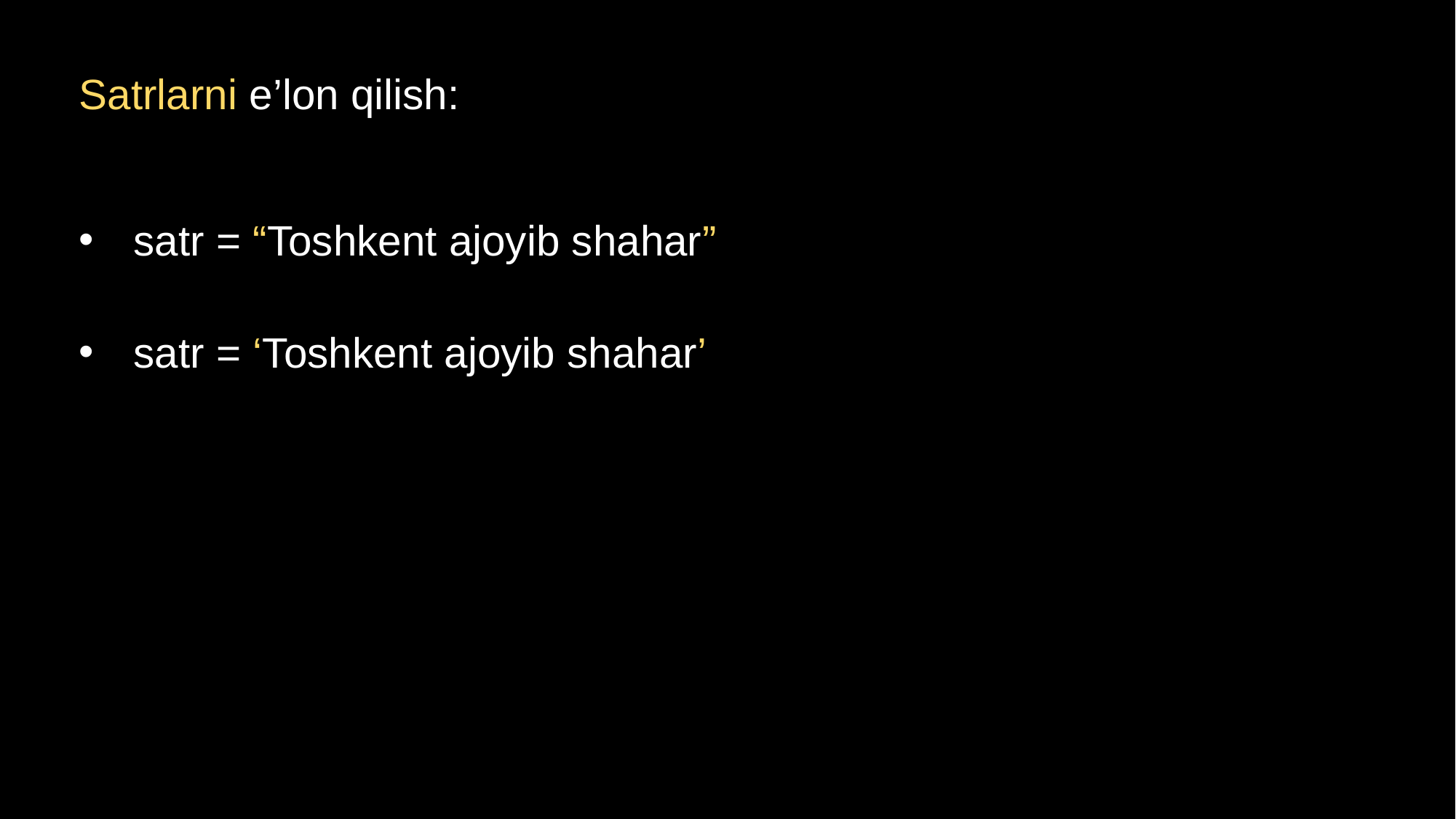

Satrlarni e’lon qilish:
satr = “Toshkent ajoyib shahar”
satr = ‘Toshkent ajoyib shahar’